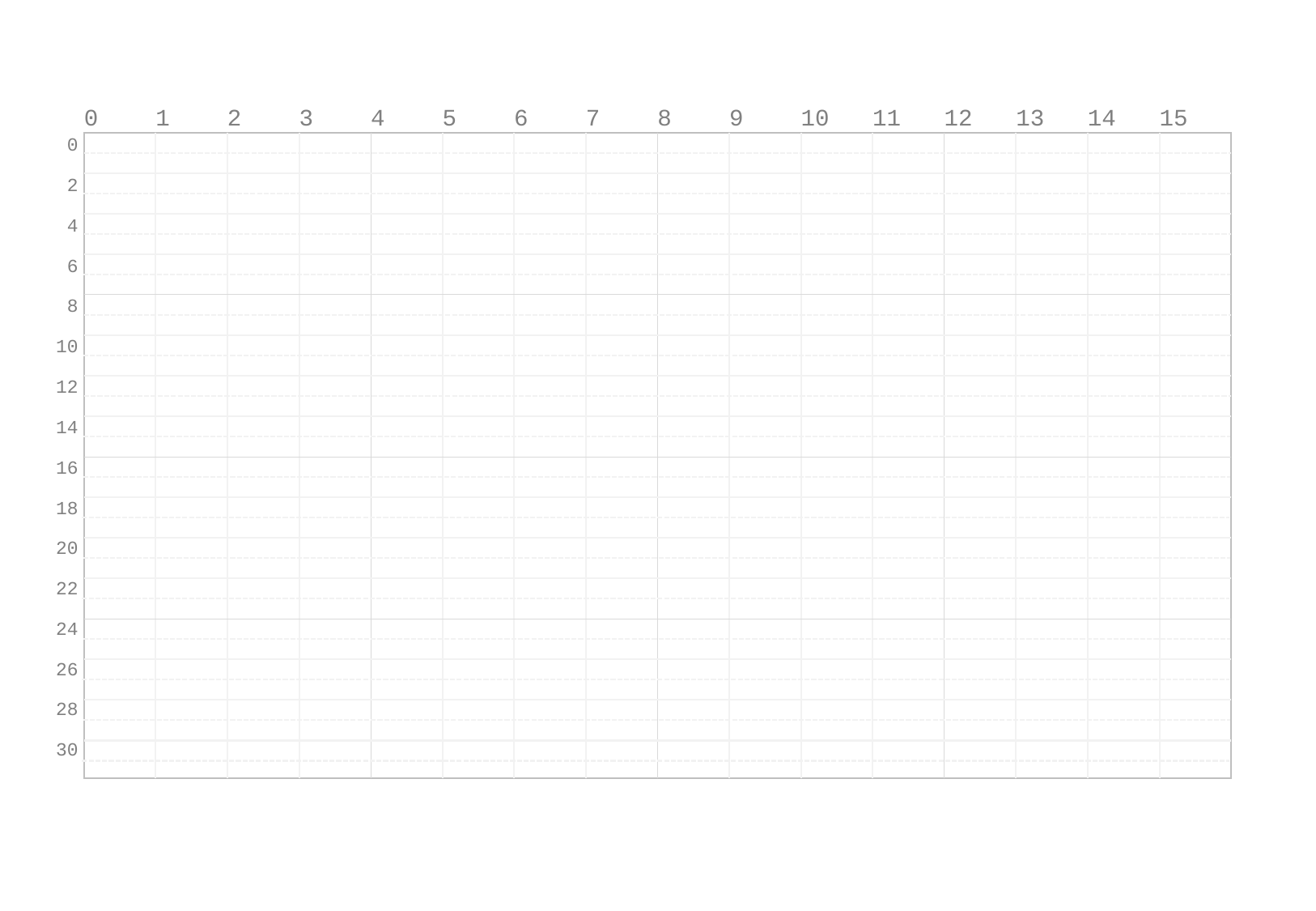

0
1
2
3
4
5
6
7
8
9
10
11
12
13
14
15
0

2
4
6
8
10
12
14
16
18
20
22
24
26
28
30